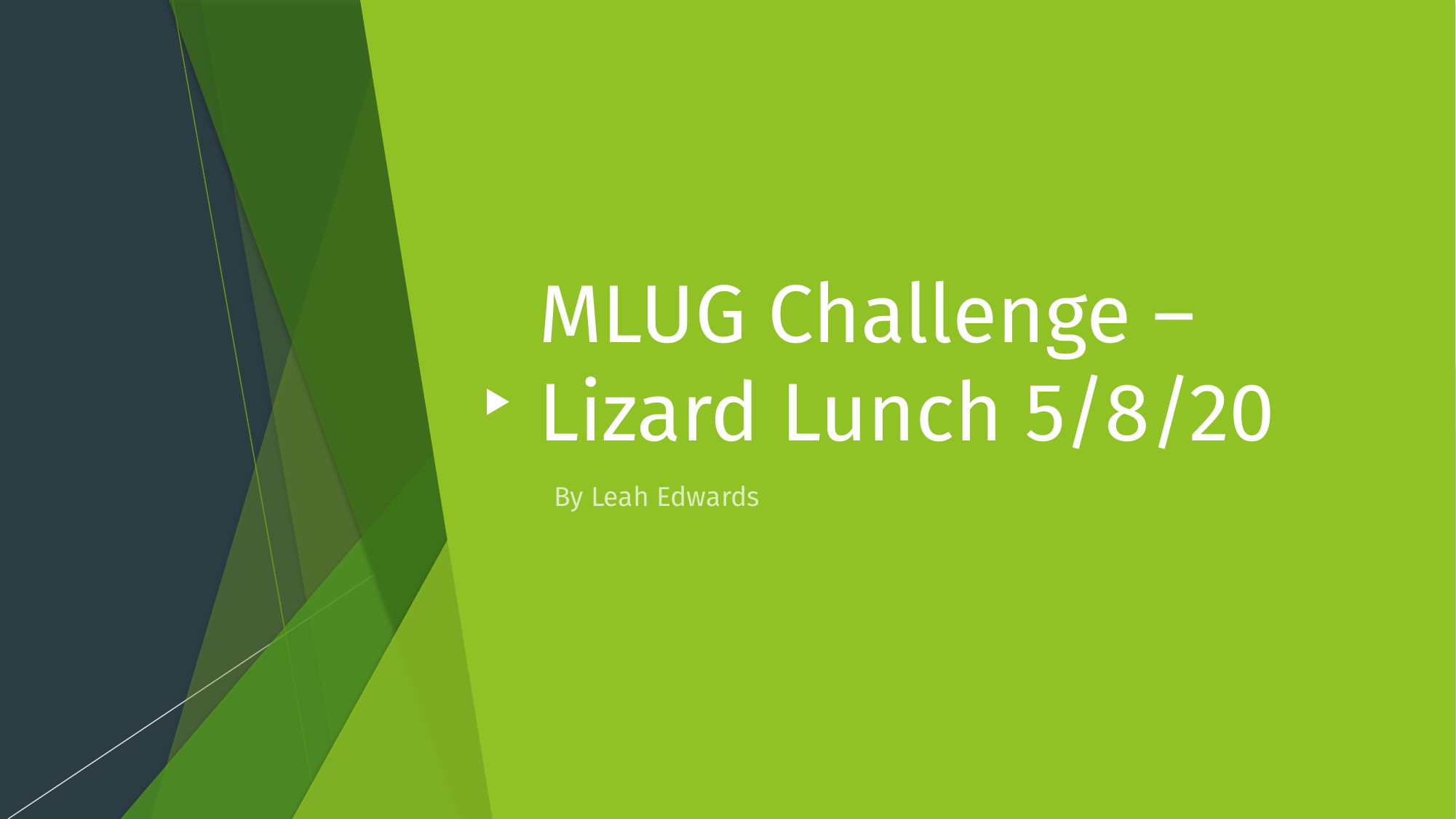

# MLUG Challenge – Lizard Lunch 5/8/20

By Leah Edwards